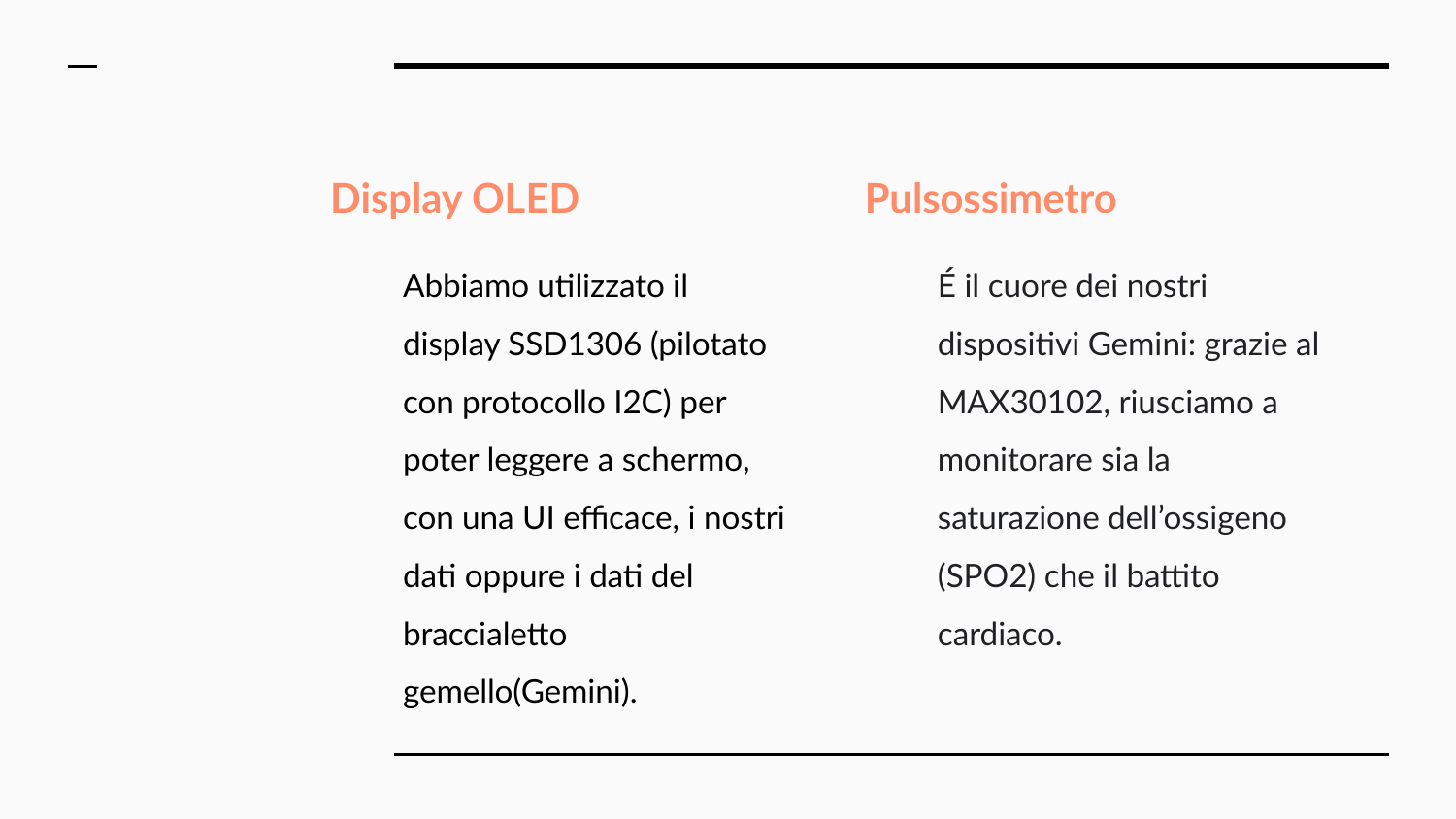

Display OLED
Abbiamo utilizzato il display SSD1306 (pilotato con protocollo I2C) per poter leggere a schermo, con una UI efficace, i nostri dati oppure i dati del braccialetto gemello(Gemini).

Pulsossimetro
É il cuore dei nostri dispositivi Gemini: grazie al MAX30102, riusciamo a monitorare sia la saturazione dell’ossigeno (SPO2) che il battito cardiaco.